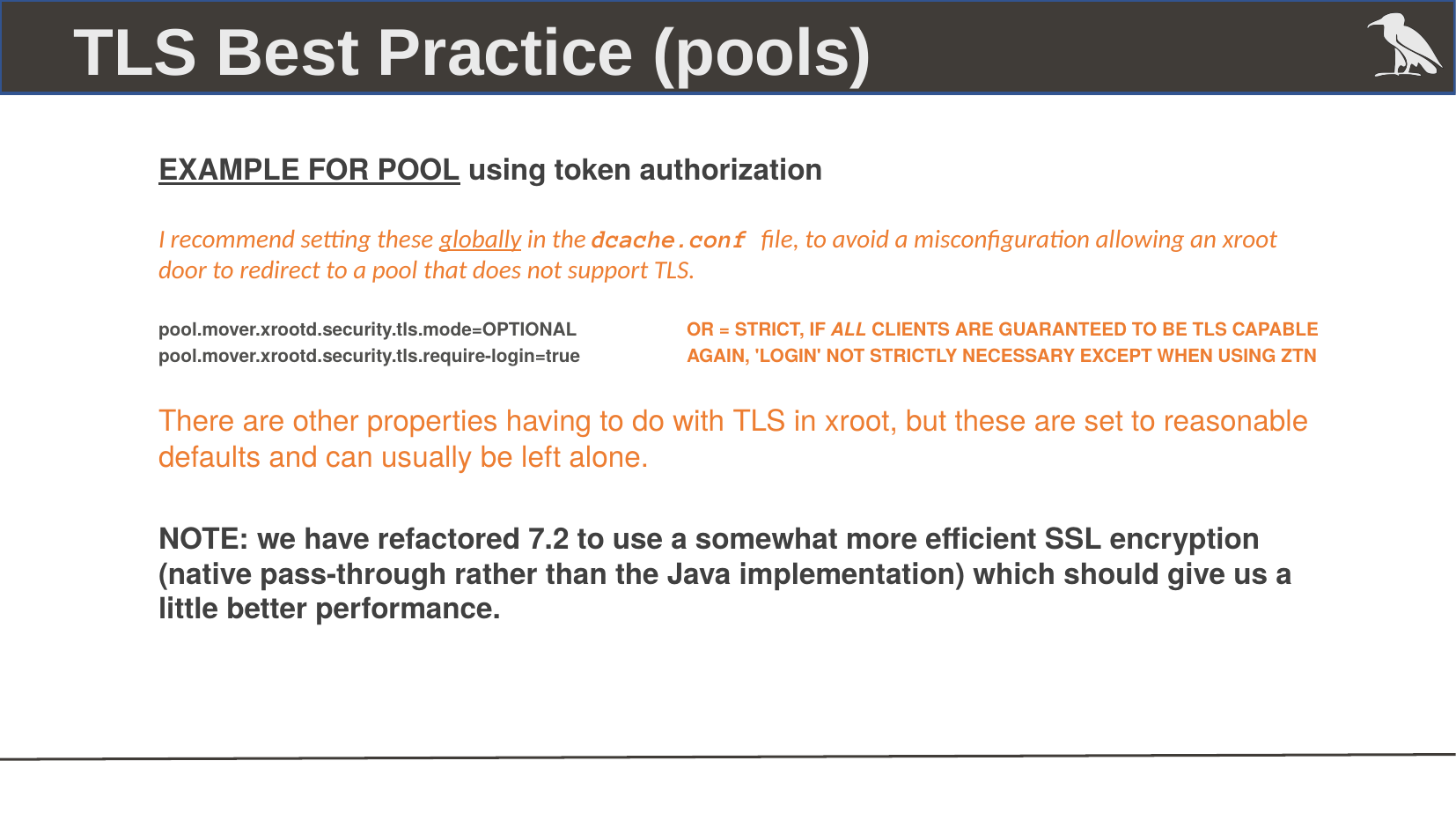

TLS Best Practice (pools)
EXAMPLE FOR POOL using token authorization

I recommend setting these globally in the dcache.conf file, to avoid a misconfiguration allowing an xroot door to redirect to a pool that does not support TLS.

pool.mover.xrootd.security.tls.mode=OPTIONAL	OR = STRICT, IF ALL CLIENTS ARE GUARANTEED TO BE TLS CAPABLE
pool.mover.xrootd.security.tls.require-login=true	AGAIN, 'LOGIN' NOT STRICTLY NECESSARY EXCEPT WHEN USING ZTN

There are other properties having to do with TLS in xroot, but these are set to reasonable defaults and can usually be left alone.

NOTE: we have refactored 7.2 to use a somewhat more efficient SSL encryption (native pass-through rather than the Java implementation) which should give us a little better performance.